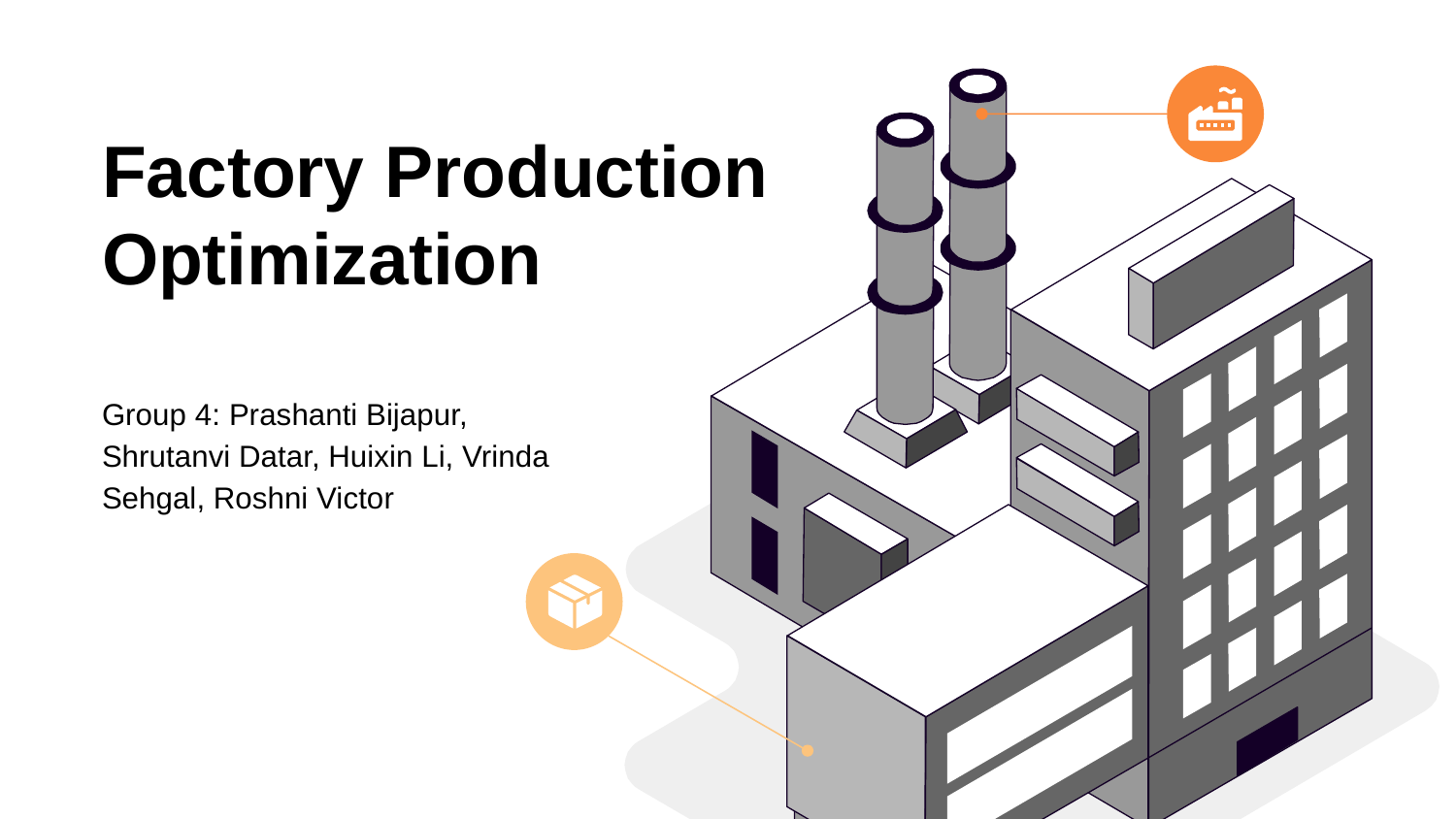

# Factory Production Optimization

Group 4: Prashanti Bijapur, Shrutanvi Datar, Huixin Li, Vrinda Sehgal, Roshni Victor